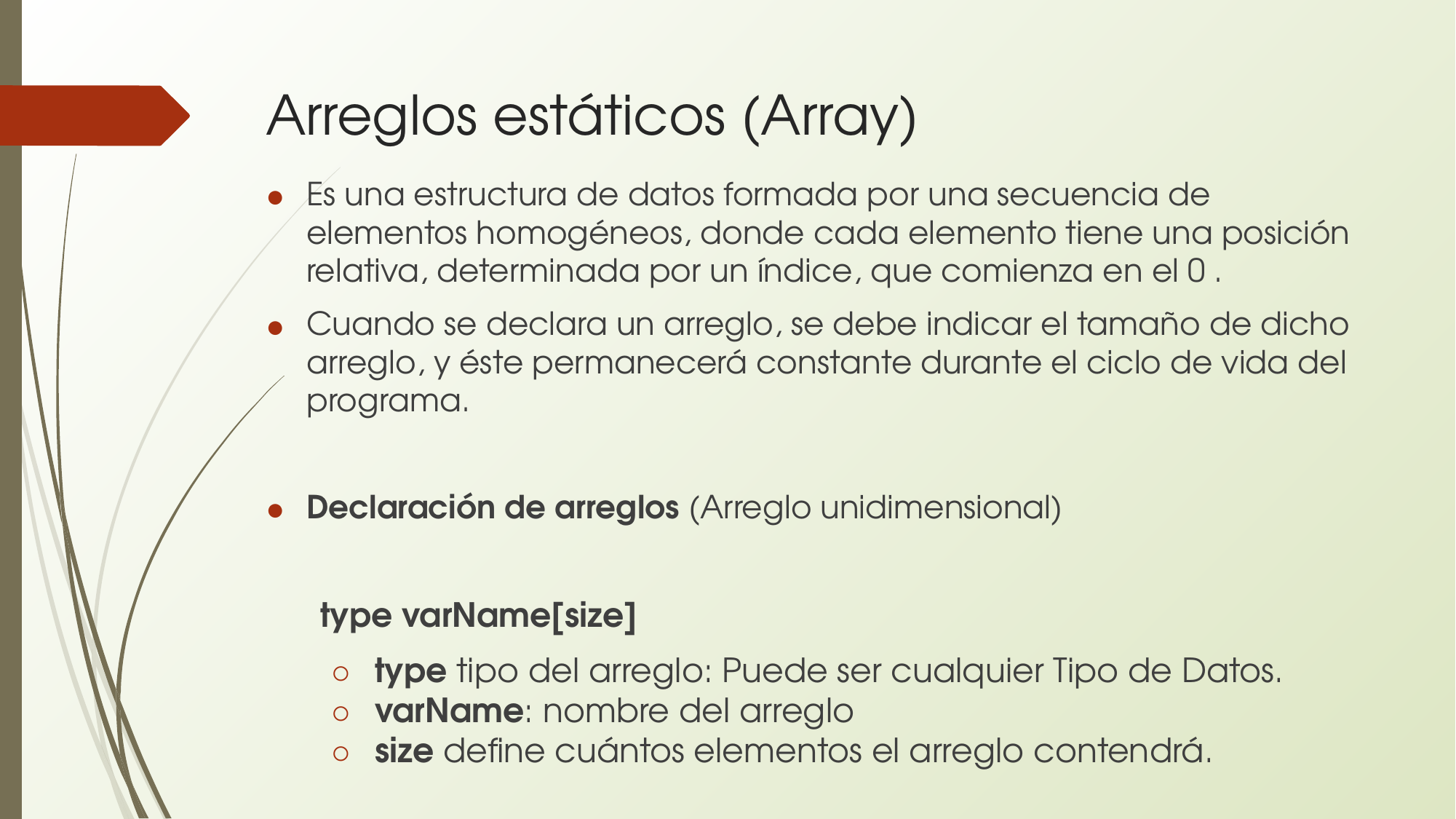

# Arreglos estáticos (Array)
Es una estructura de datos formada por una secuencia de elementos homogéneos, donde cada elemento tiene una posición relativa, determinada por un índice, que comienza en el 0 .
Cuando se declara un arreglo, se debe indicar el tamaño de dicho arreglo, y éste permanecerá constante durante el ciclo de vida del programa.

Declaración de arreglos (Arreglo unidimensional)

type varName[size]
type tipo del arreglo: Puede ser cualquier Tipo de Datos.
varName: nombre del arreglo
size define cuántos elementos el arreglo contendrá.